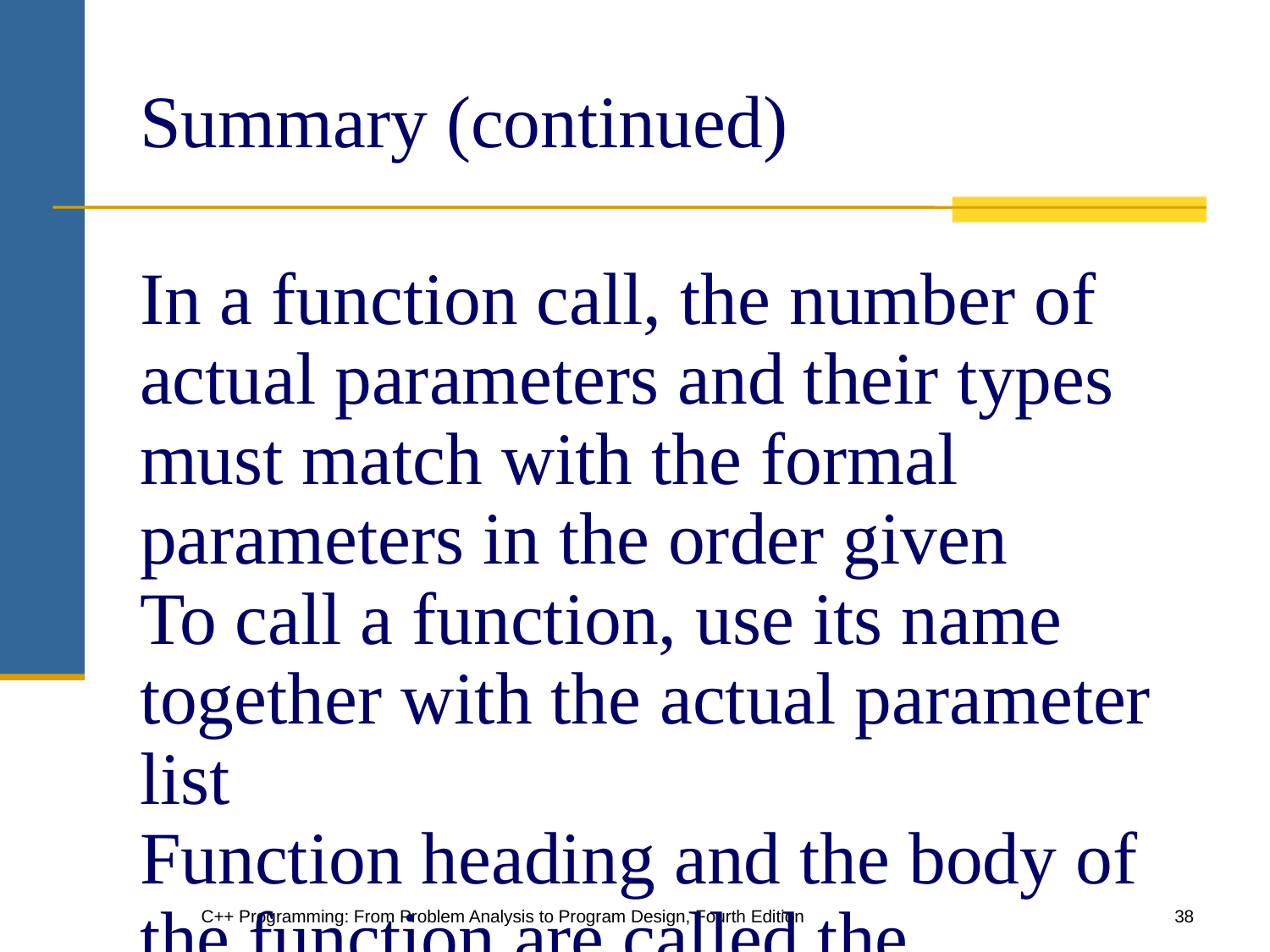

Summary (continued)
In a function call, the number of actual parameters and their types must match with the formal parameters in the order given
To call a function, use its name together with the actual parameter list
Function heading and the body of the function are called the definition of the function
If a function has no parameters, you need  empty parentheses in heading and call
A value-returning function returns its value via the return statement
C++ Programming: From Problem Analysis to Program Design, Fourth Edition
38